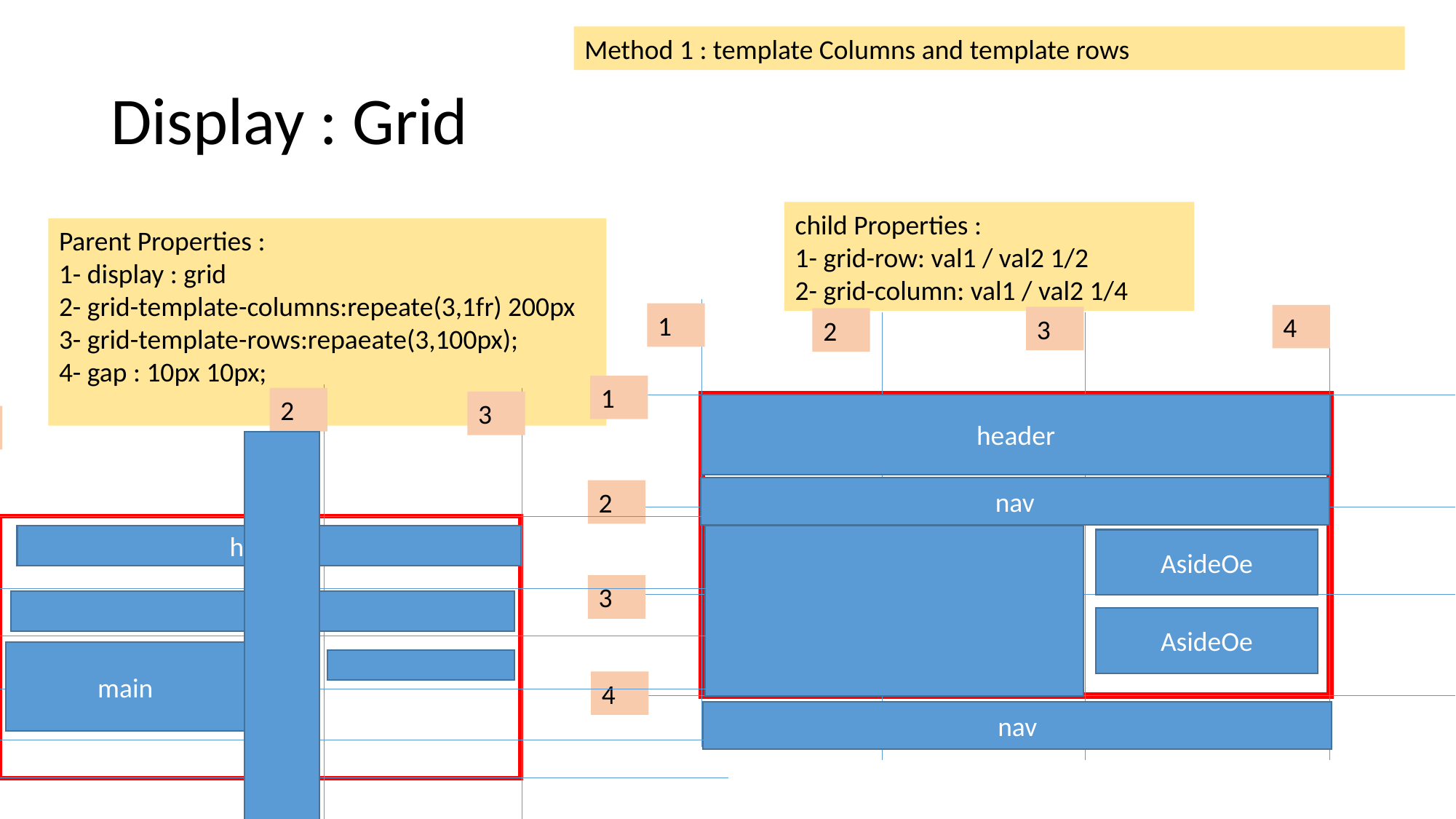

Method 1 : template Columns and template rows
# Display : Grid
child Properties :
1- grid-row: val1 / val2 1/2
2- grid-column: val1 / val2 1/4
Parent Properties :
1- display : grid
2- grid-template-columns:repeate(3,1fr) 200px
3- grid-template-rows:repaeate(3,100px);
4- gap : 10px 10px;

1
4
3
2
1
2
3

header
1

nav
2
1

header

AsideOe
2
3
nav
AsideOe
3
main

4
4
nav
5
6